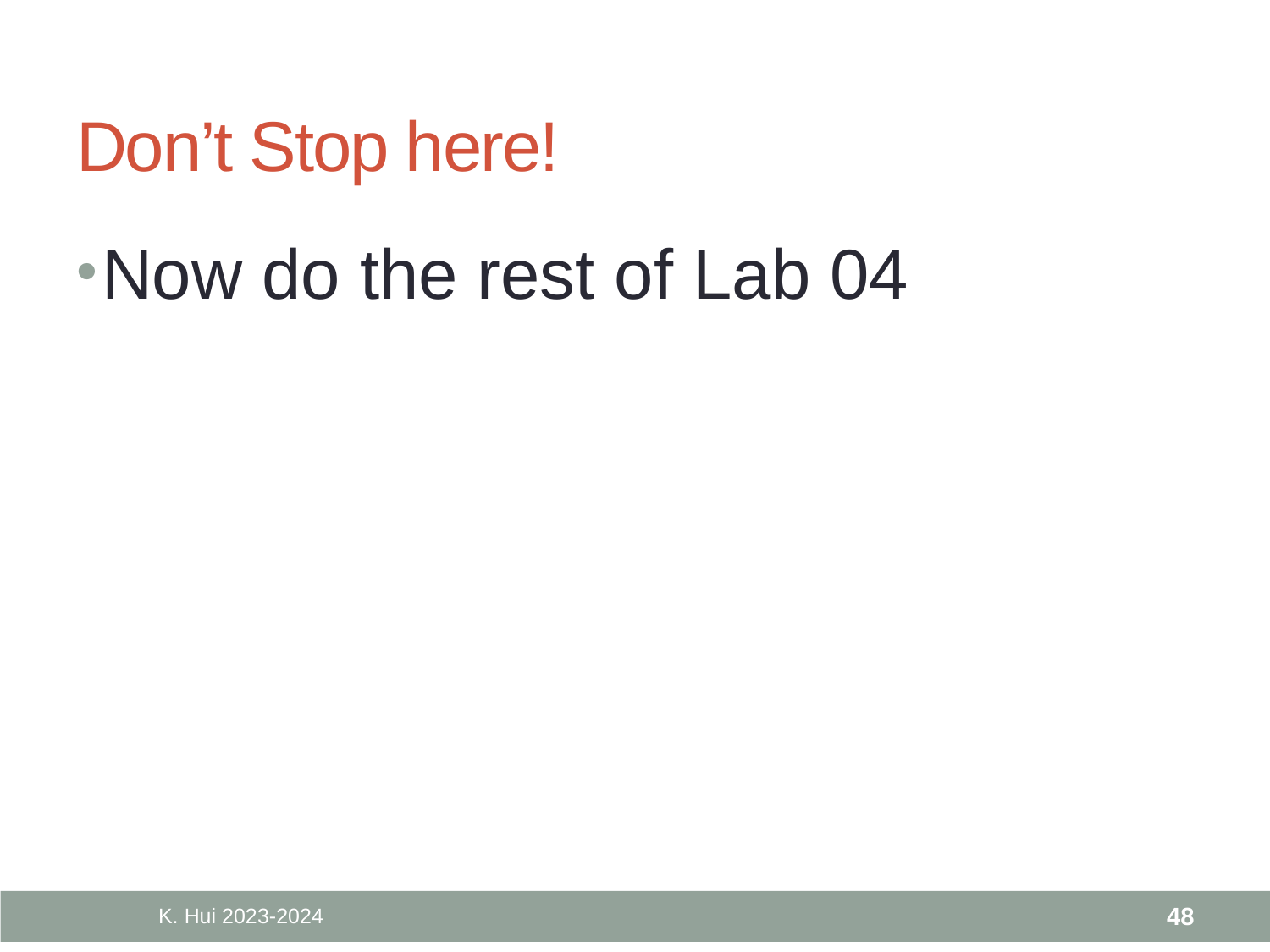

# Don’t Stop here!
Now do the rest of Lab 04
K. Hui 2023-2024
48